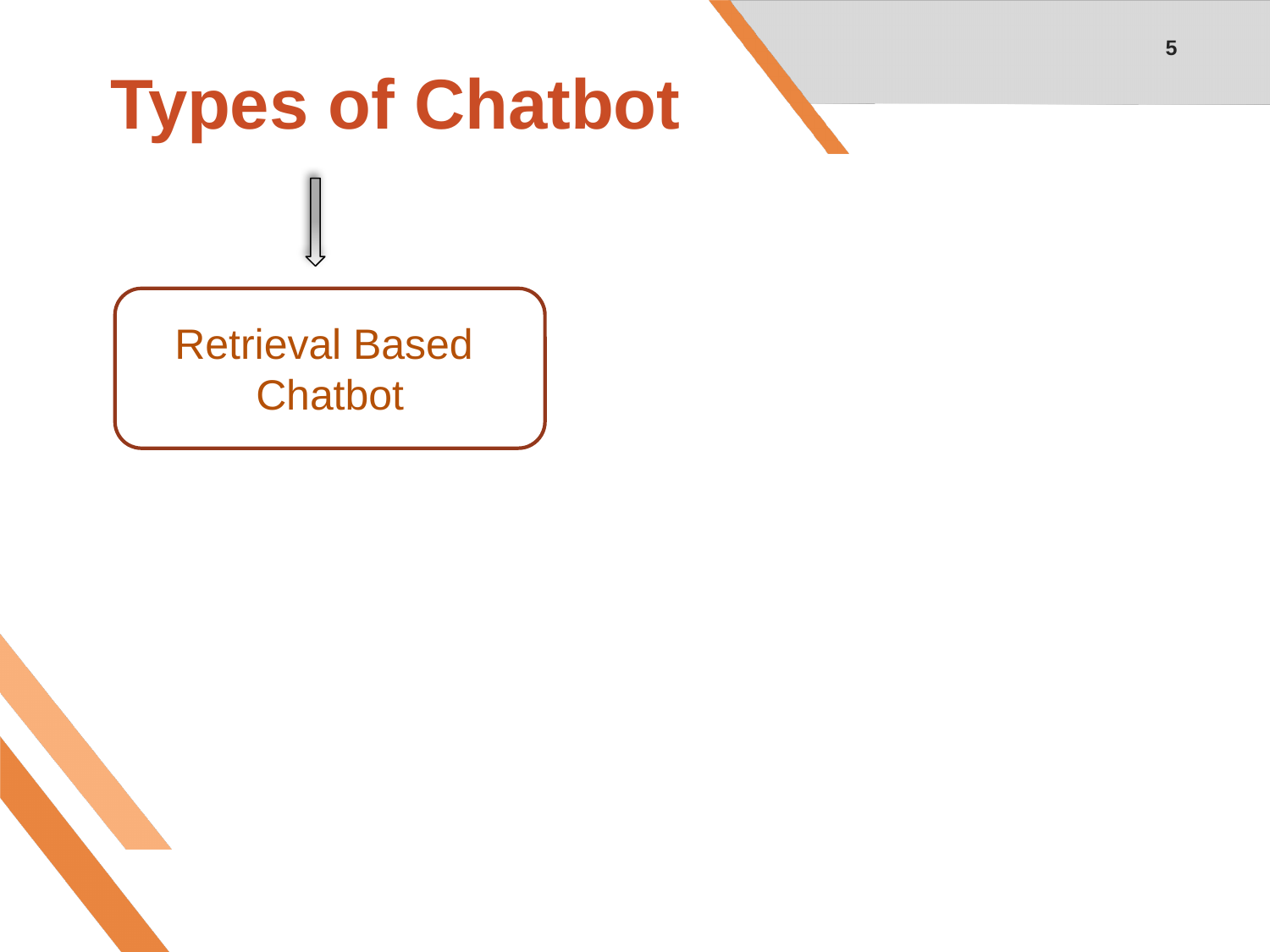

5
# Types of Chatbot

Retrieval Based
Chatbot